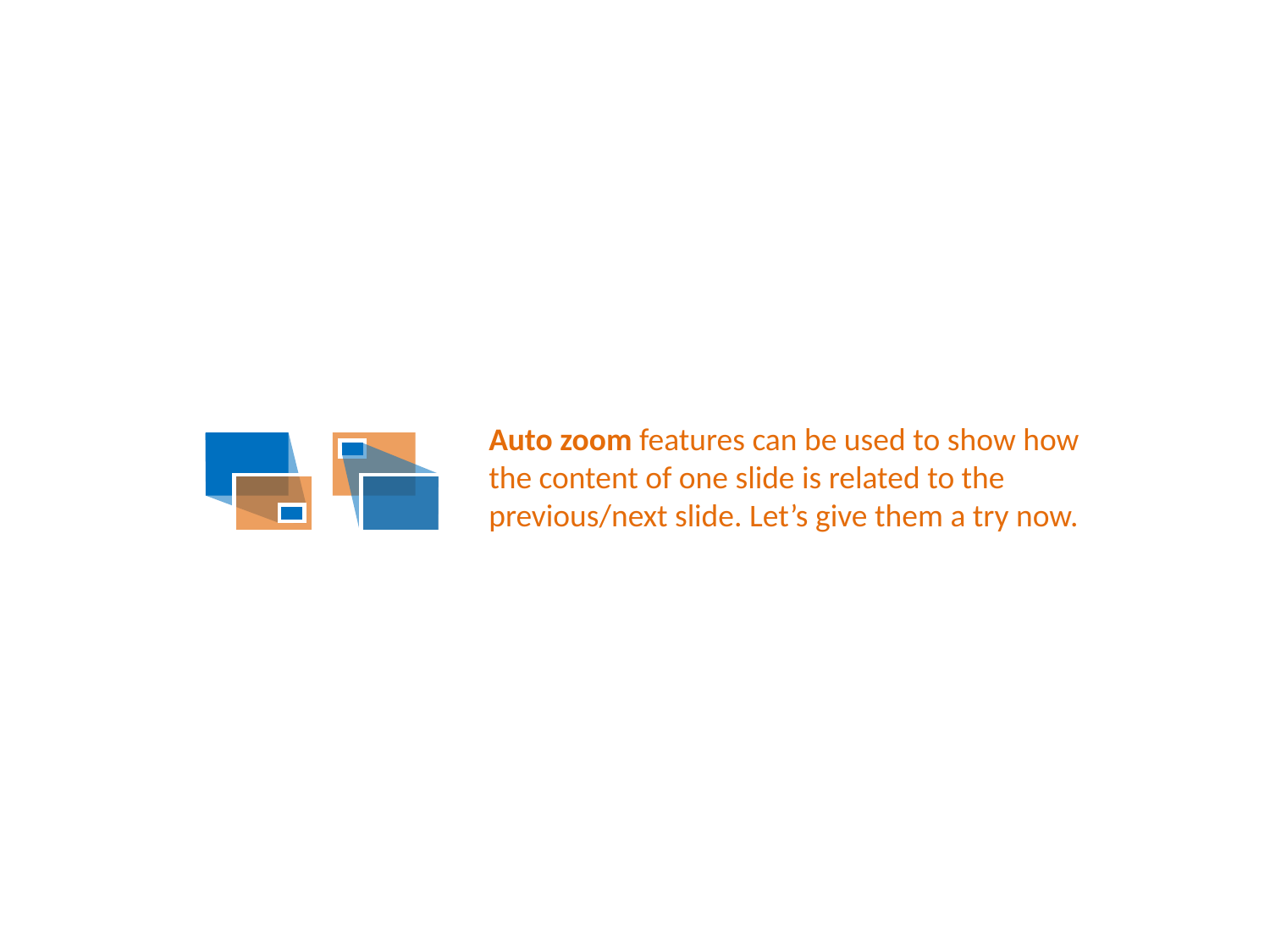

Auto zoom features can be used to show how the content of one slide is related to the previous/next slide. Let’s give them a try now.